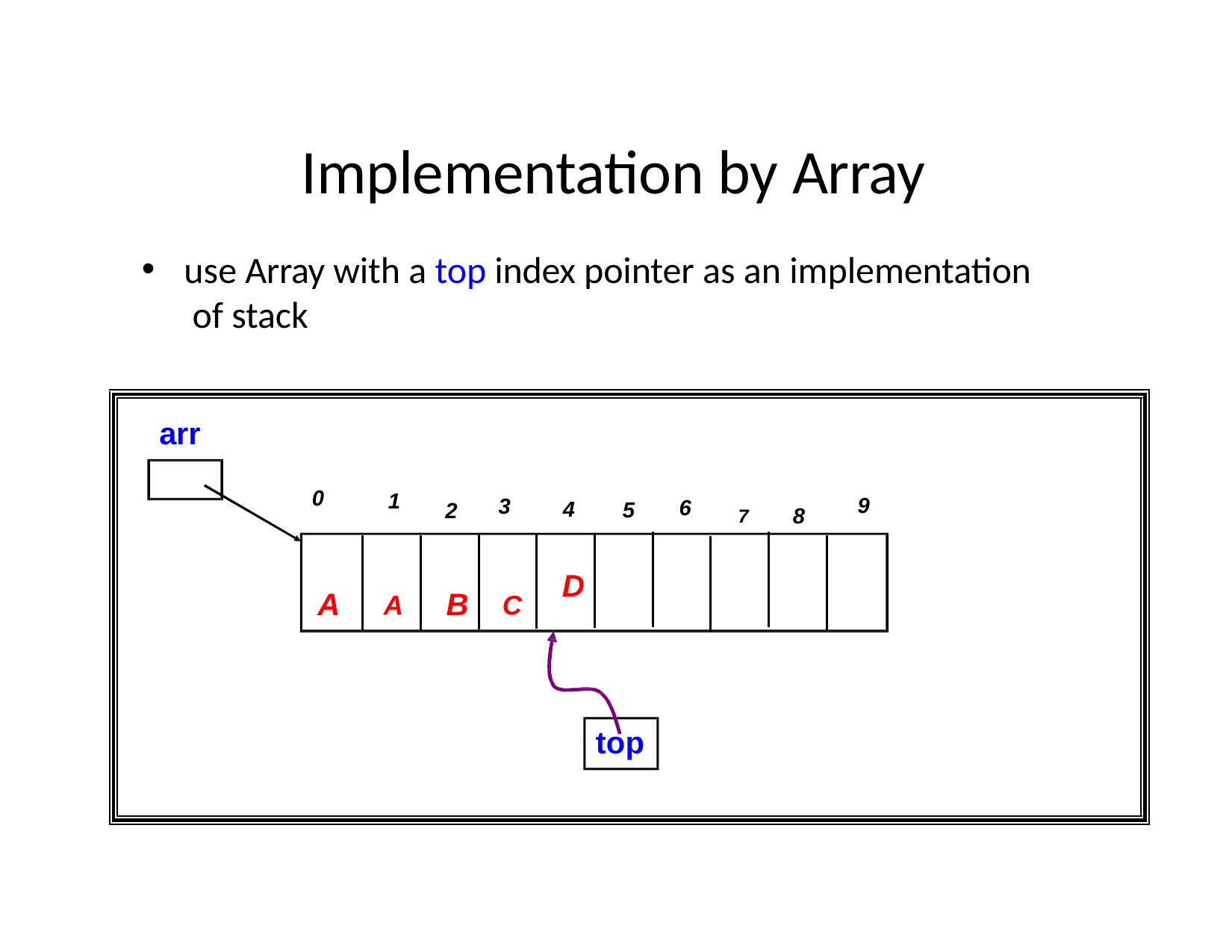

# Implementation by Array
use Array with a top index pointer as an implementation  of stack

arr

0

1
7	8
9
3
6
4
5
2

D
A	A	B	C

top